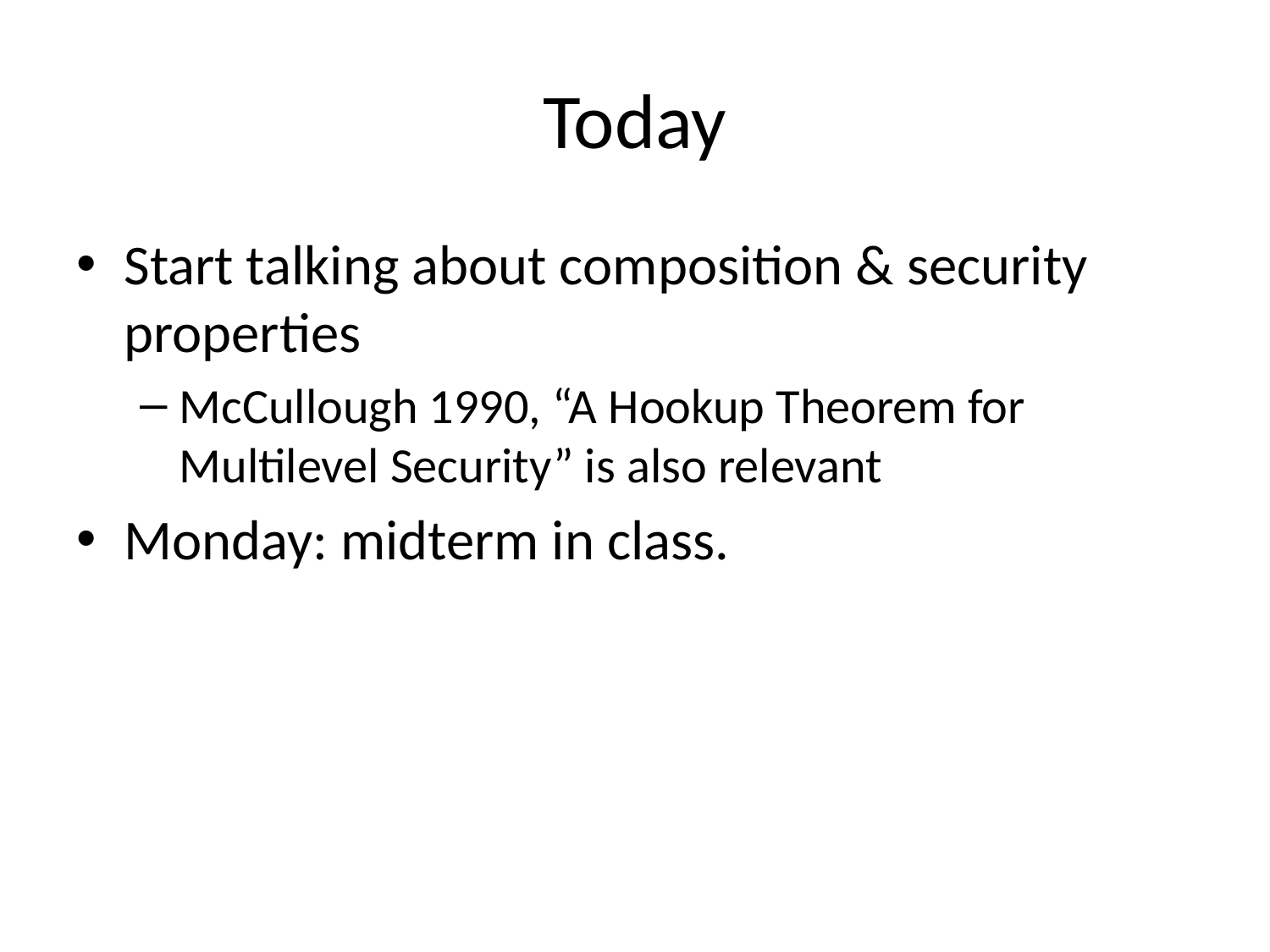

# Today
Start talking about composition & security properties
McCullough 1990, “A Hookup Theorem for Multilevel Security” is also relevant
Monday: midterm in class.